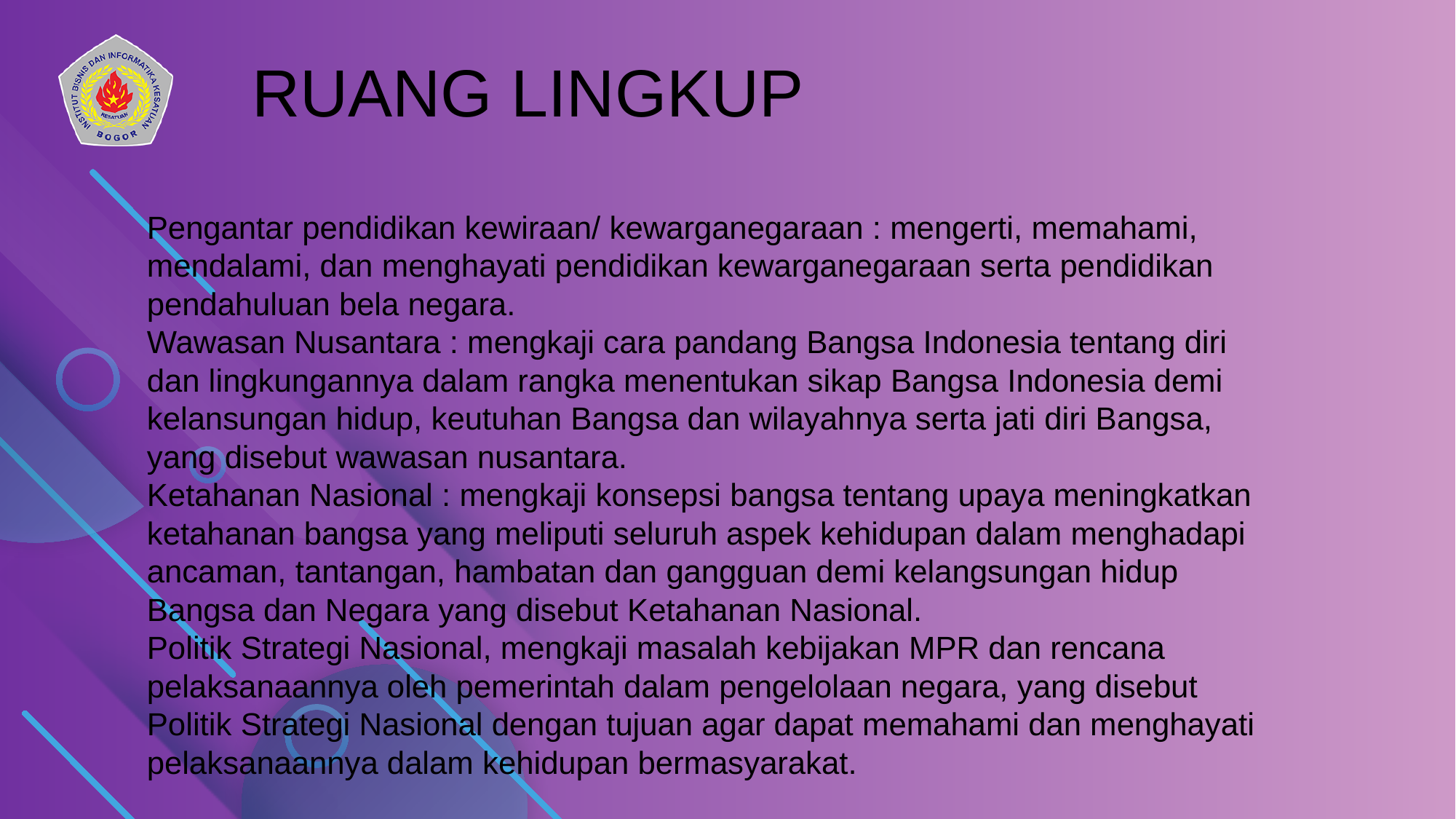

RUANG LINGKUP
Pengantar pendidikan kewiraan/ kewarganegaraan : mengerti, memahami, mendalami, dan menghayati pendidikan kewarganegaraan serta pendidikan pendahuluan bela negara.
Wawasan Nusantara : mengkaji cara pandang Bangsa Indonesia tentang diri dan lingkungannya dalam rangka menentukan sikap Bangsa Indonesia demi kelansungan hidup, keutuhan Bangsa dan wilayahnya serta jati diri Bangsa, yang disebut wawasan nusantara.
Ketahanan Nasional : mengkaji konsepsi bangsa tentang upaya meningkatkan ketahanan bangsa yang meliputi seluruh aspek kehidupan dalam menghadapi ancaman, tantangan, hambatan dan gangguan demi kelangsungan hidup Bangsa dan Negara yang disebut Ketahanan Nasional.
Politik Strategi Nasional, mengkaji masalah kebijakan MPR dan rencana pelaksanaannya oleh pemerintah dalam pengelolaan negara, yang disebut Politik Strategi Nasional dengan tujuan agar dapat memahami dan menghayati pelaksanaannya dalam kehidupan bermasyarakat.